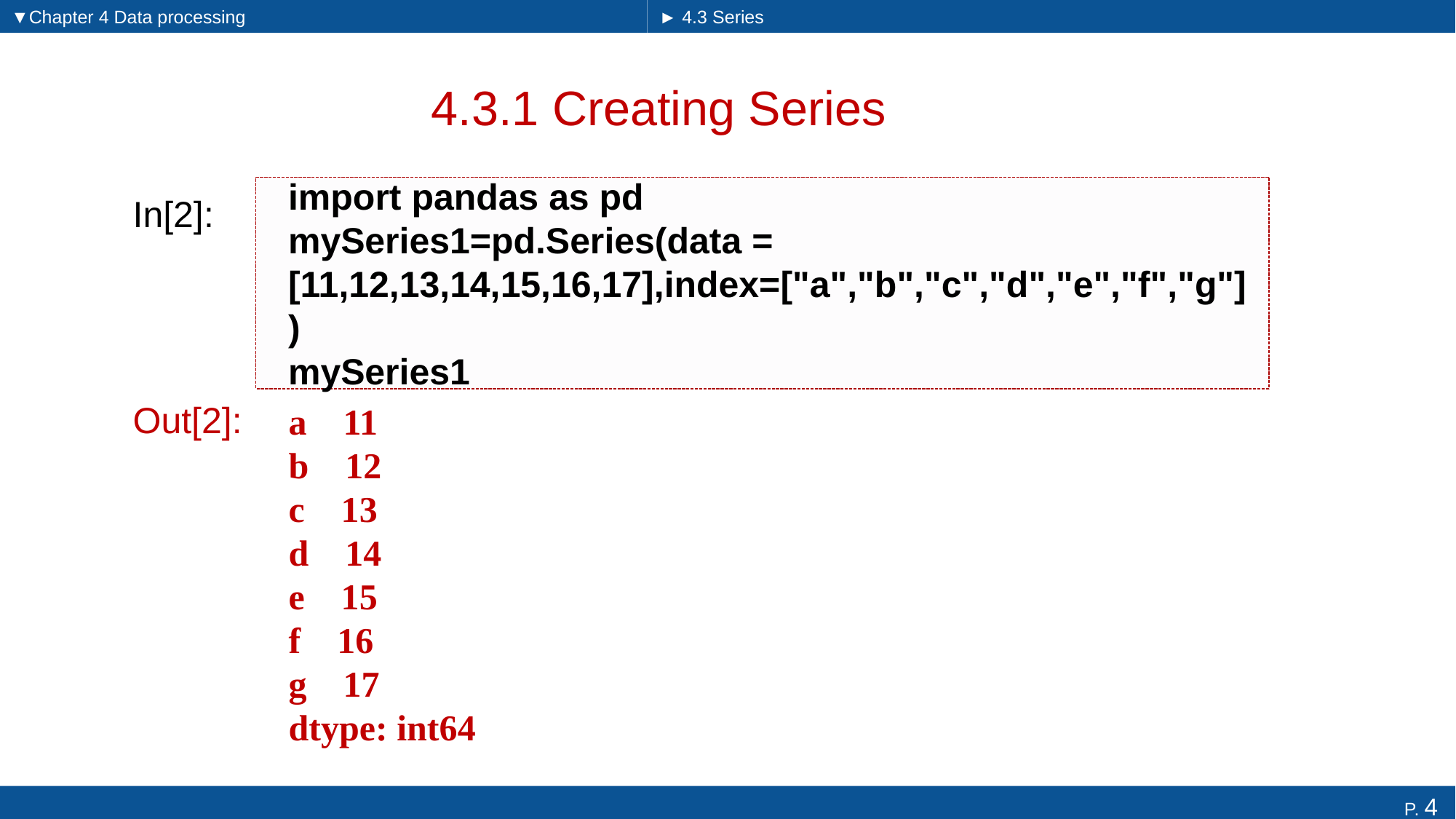

▼Chapter 4 Data processing
► 4.3 Series
# 4.3.1 Creating Series
import pandas as pd
mySeries1=pd.Series(data = [11,12,13,14,15,16,17],index=["a","b","c","d","e","f","g"])
mySeries1
In[2]:
Out[2]:
a    11
b    12
c    13
d    14
e    15
f    16
g    17
dtype: int64